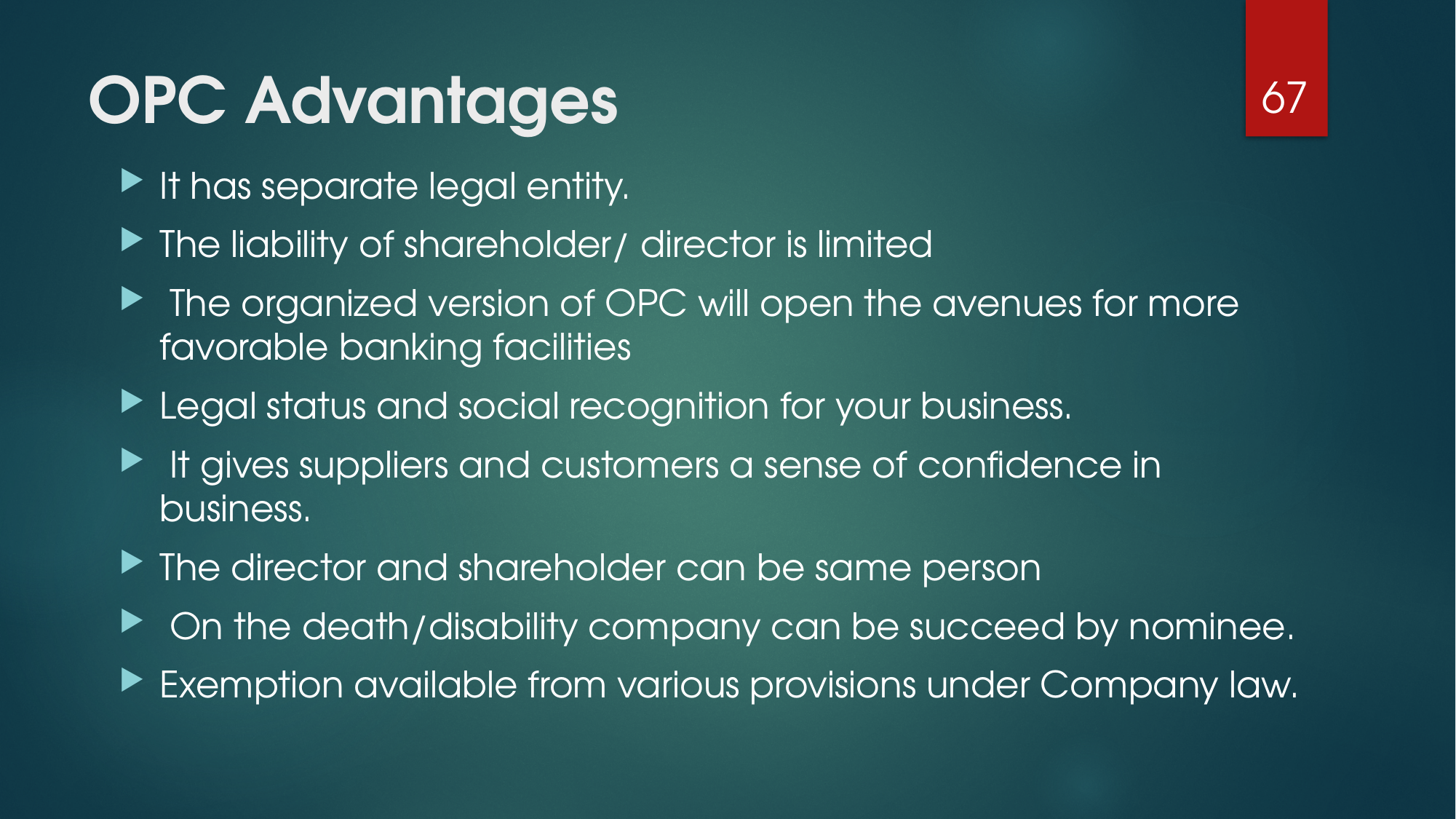

67
# OPC Advantages
It has separate legal entity.
The liability of shareholder/ director is limited
 The organized version of OPC will open the avenues for more favorable banking facilities
Legal status and social recognition for your business.
 It gives suppliers and customers a sense of confidence in business.
The director and shareholder can be same person
 On the death/disability company can be succeed by nominee.
Exemption available from various provisions under Company law.